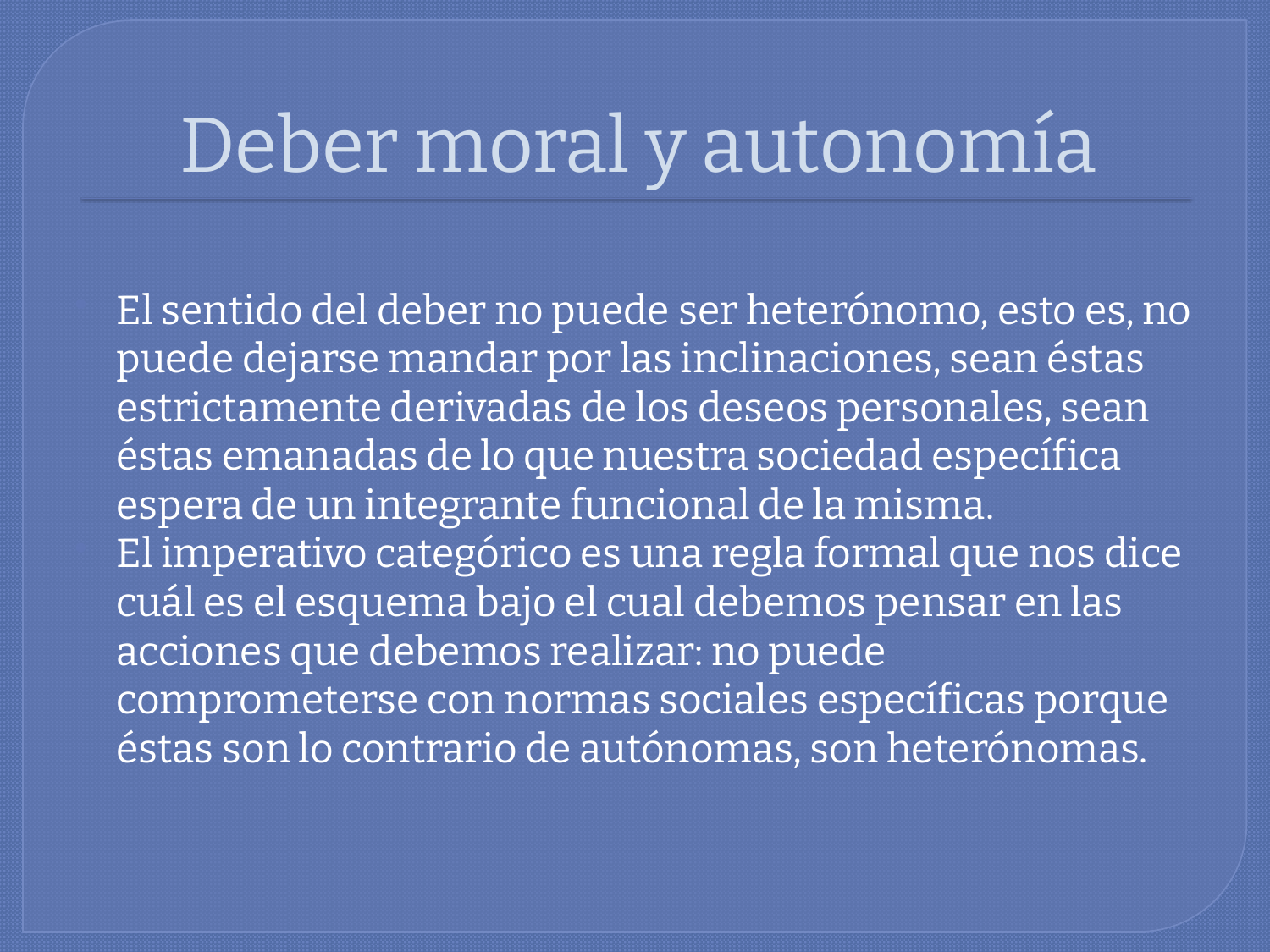

# Deber moral y autonomía

El sentido del deber no puede ser heterónomo, esto es, no puede dejarse mandar por las inclinaciones, sean éstas estrictamente derivadas de los deseos personales, sean éstas emanadas de lo que nuestra sociedad específica espera de un integrante funcional de la misma.
El imperativo categórico es una regla formal que nos dice cuál es el esquema bajo el cual debemos pensar en las acciones que debemos realizar: no puede comprometerse con normas sociales específicas porque éstas son lo contrario de autónomas, son heterónomas.